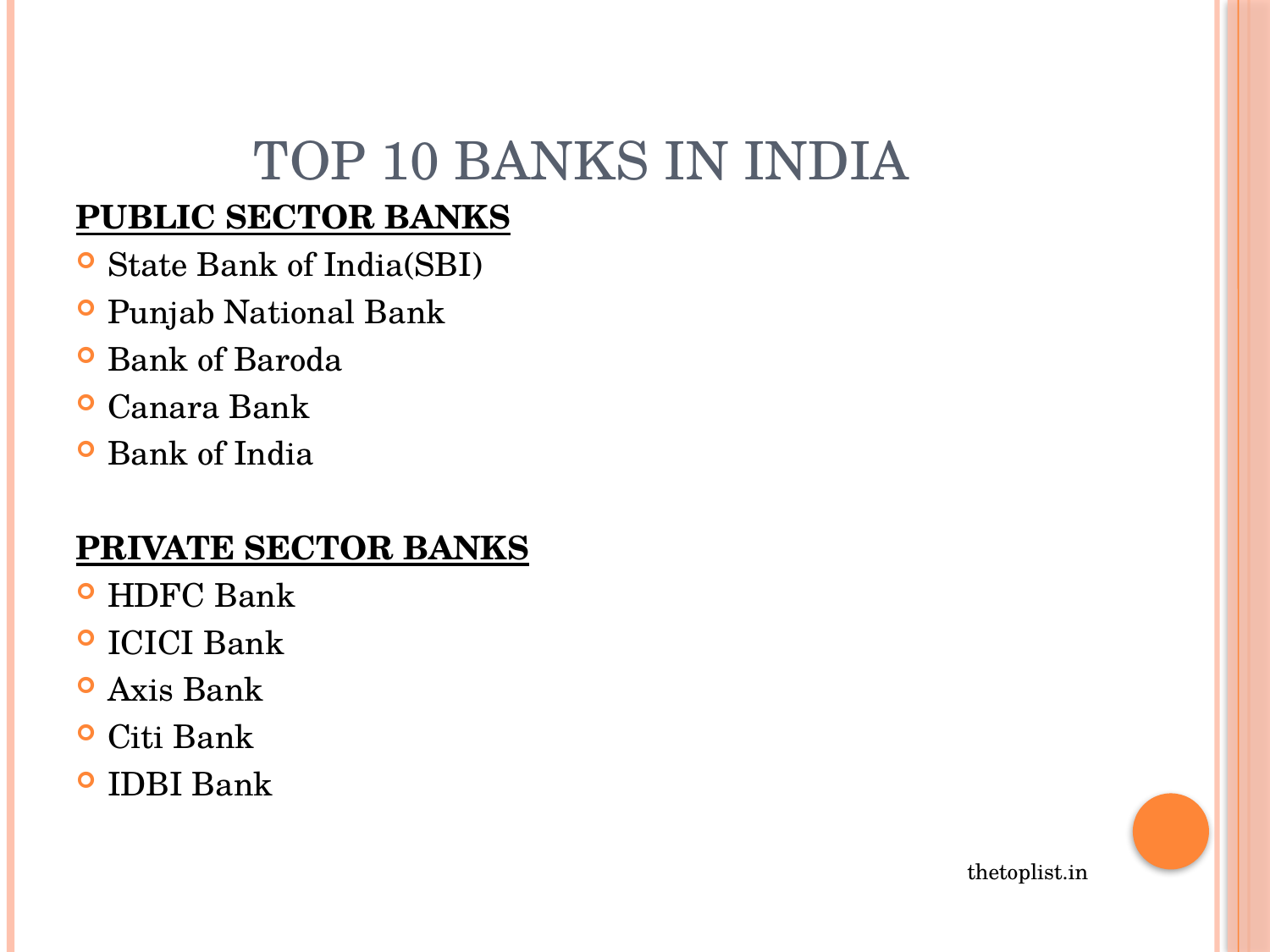

# Top 10 banks in India
PUBLIC SECTOR BANKS
State Bank of India(SBI)
Punjab National Bank
Bank of Baroda
Canara Bank
Bank of India

PRIVATE SECTOR BANKS
HDFC Bank
ICICI Bank
Axis Bank
Citi Bank
IDBI Bank

thetoplist.in